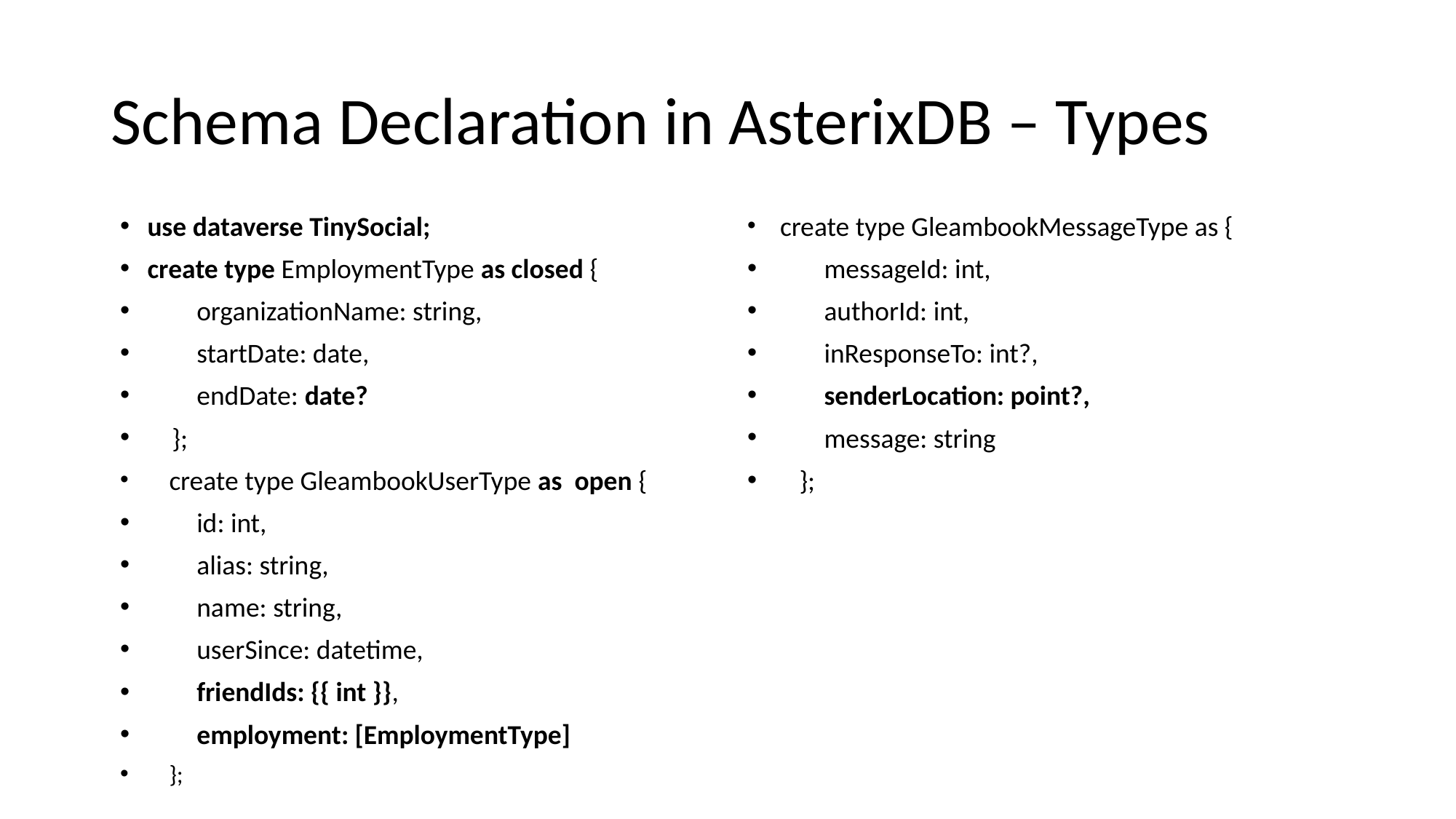

# Schema Declaration in AsterixDB – Types
use dataverse TinySocial;
create type EmploymentType as closed {
        organizationName: string,
        startDate: date,
        endDate: date?
    };
    create type GleambookUserType as  open {
        id: int,
        alias: string,
        name: string,
        userSince: datetime,
        friendIds: {{ int }},
        employment: [EmploymentType]
    };

 create type GleambookMessageType as {
        messageId: int,
        authorId: int,
        inResponseTo: int?,
        senderLocation: point?,
        message: string
    };